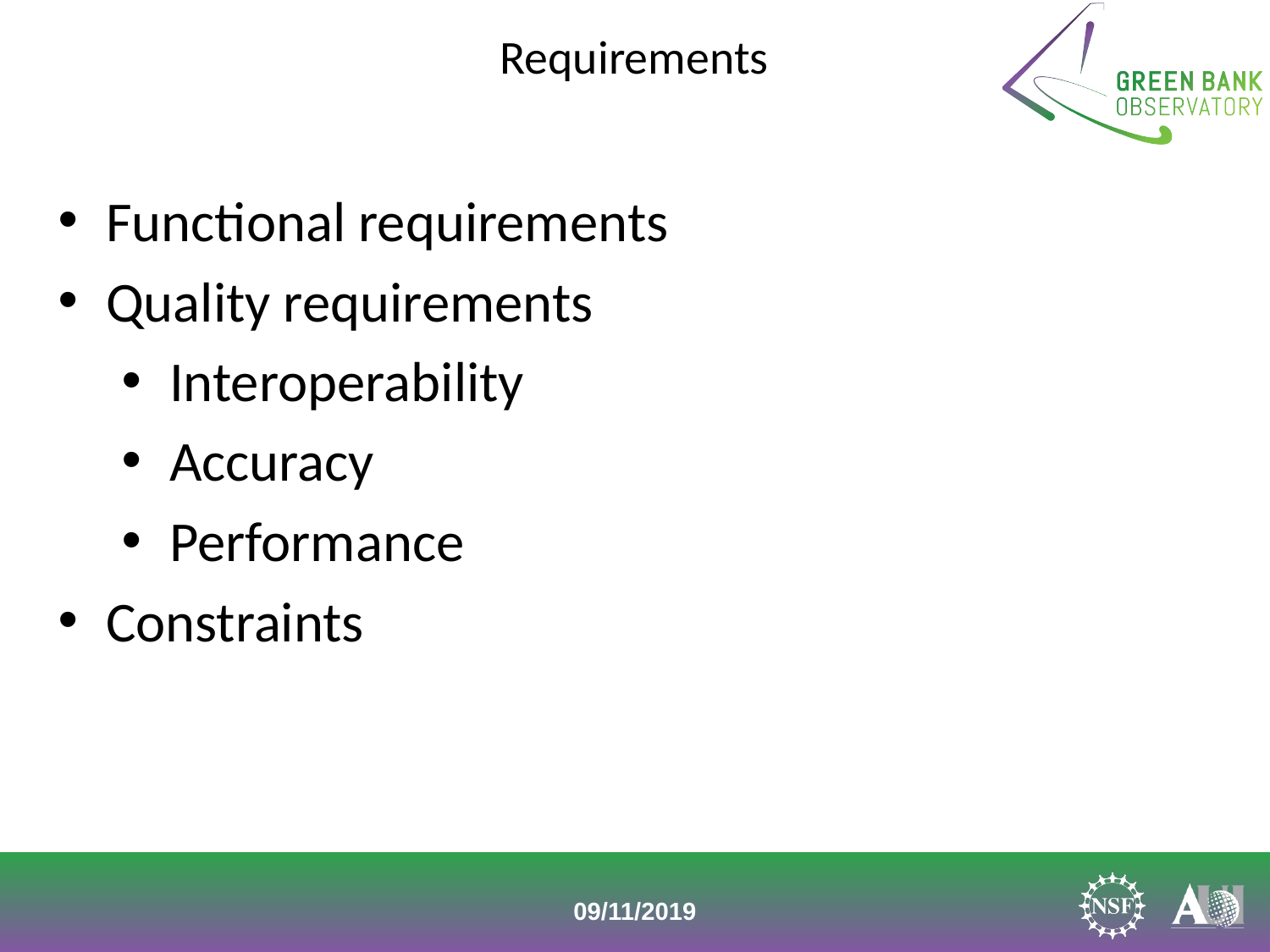

Requirements
Functional requirements
Quality requirements
Interoperability
Accuracy
Performance
Constraints
6